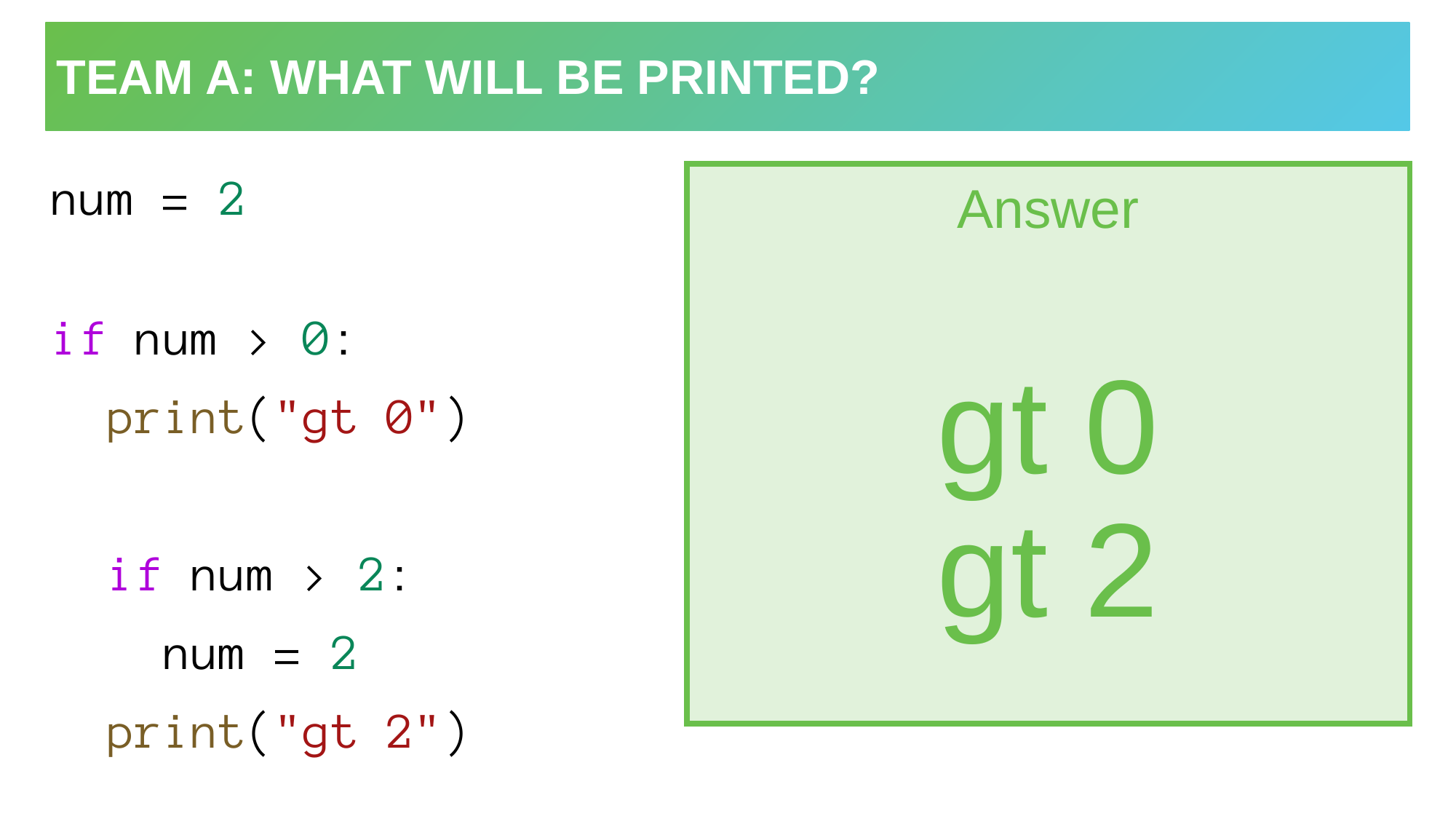

# TEAM A: What will be printed?
num = 2
if num > 0:
  print("gt 0")

  if num > 2:
    num = 2
  print("gt 2")

Answer

gt 0
gt 2